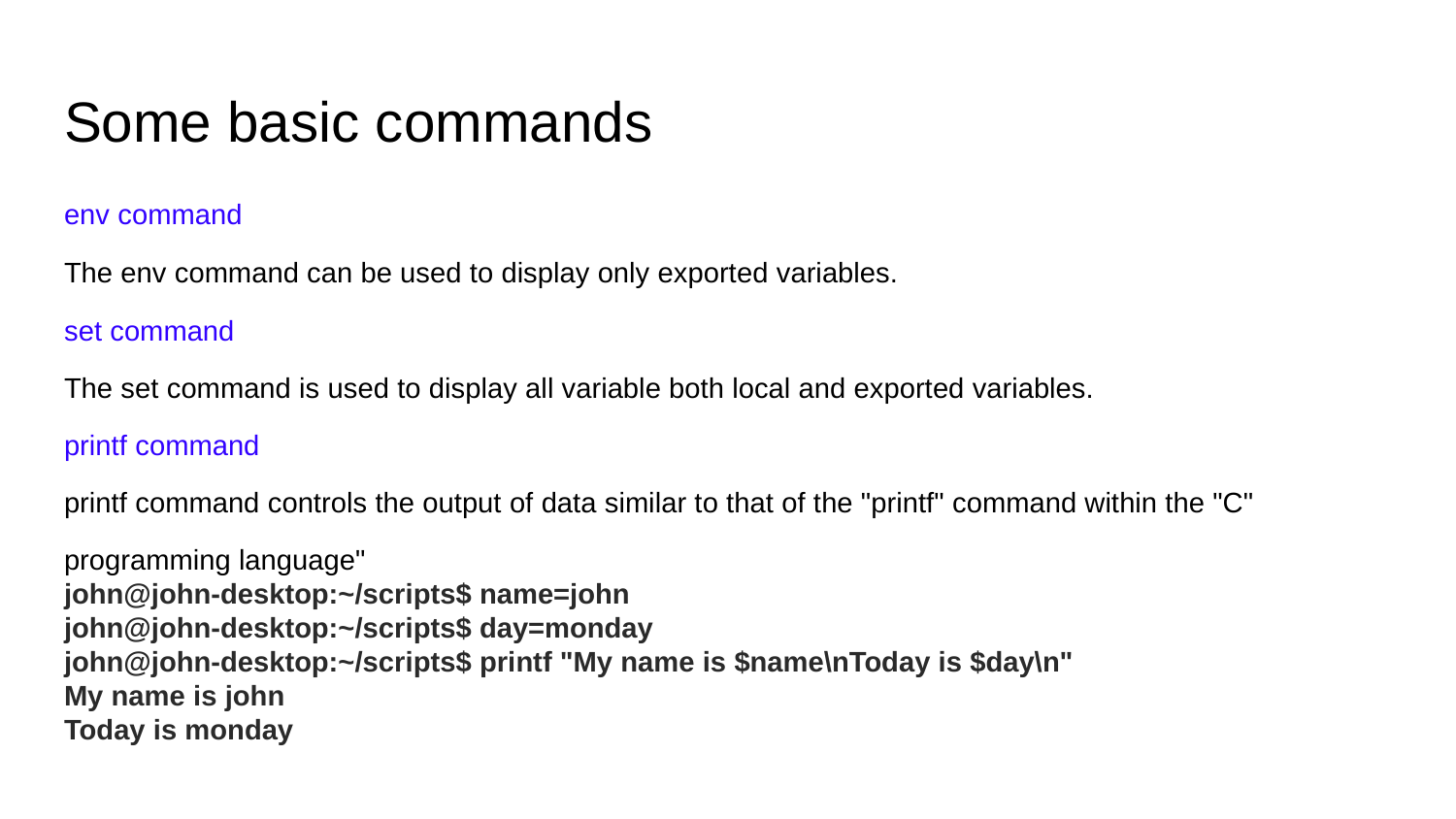

# Some basic commands
env command
The env command can be used to display only exported variables.
set command
The set command is used to display all variable both local and exported variables.
printf command
printf command controls the output of data similar to that of the "printf" command within the "C" programming language"
john@john-desktop:~/scripts$ name=john
john@john-desktop:~/scripts$ day=monday
john@john-desktop:~/scripts$ printf "My name is $name\nToday is $day\n"
My name is john
Today is monday